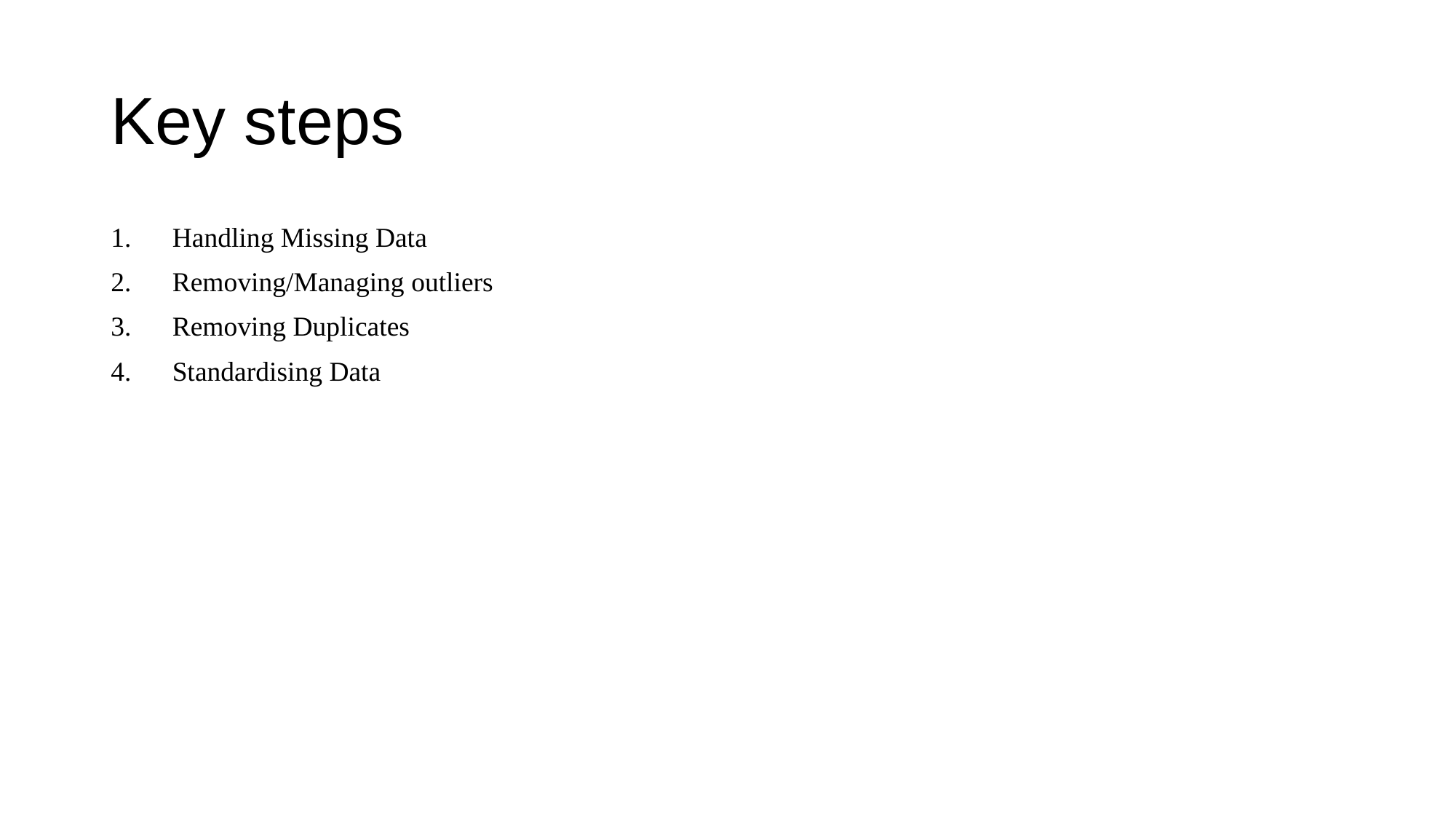

# Key steps
Handling Missing Data
Removing/Managing outliers
Removing Duplicates
Standardising Data